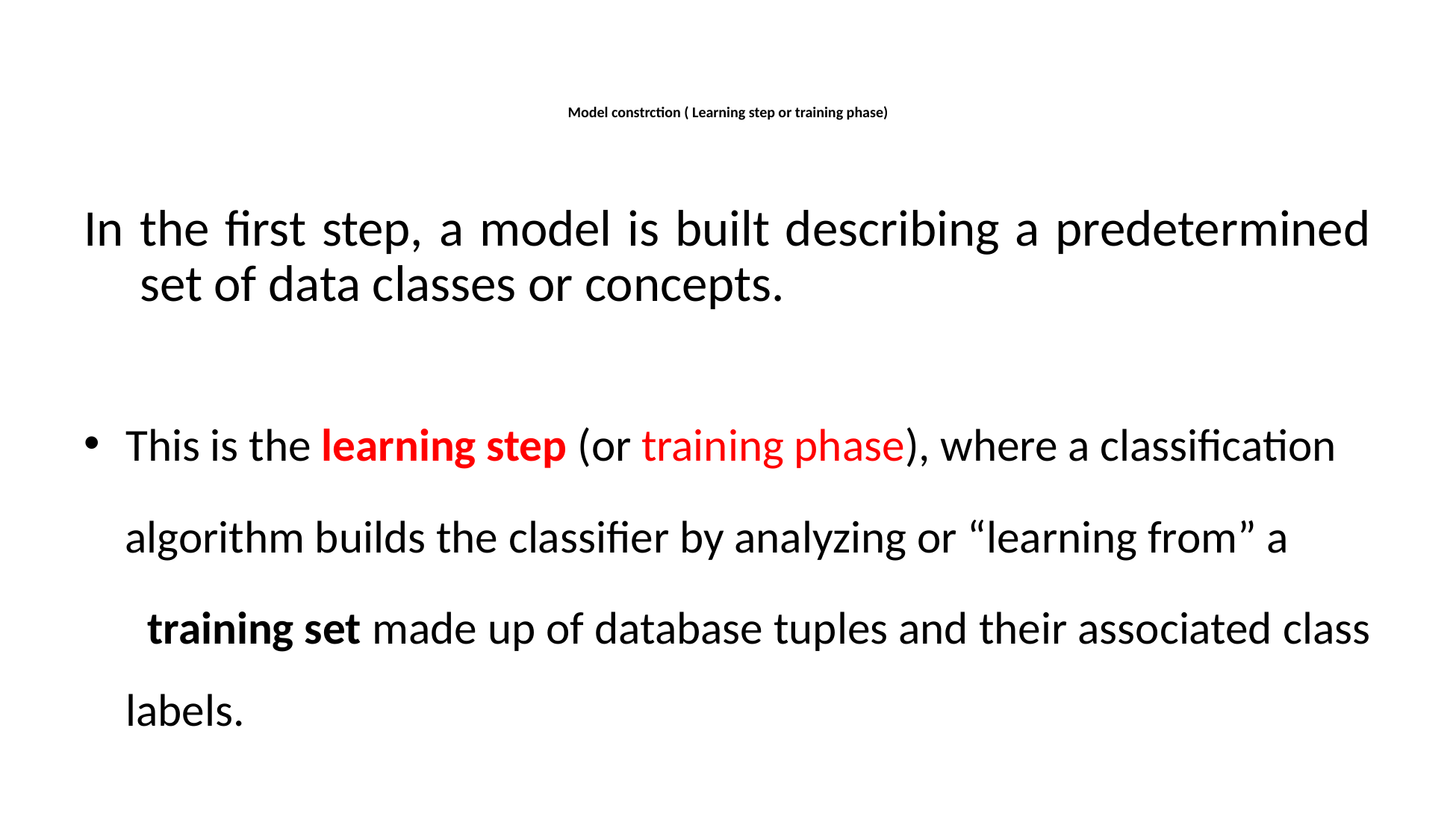

# Model constrction ( Learning step or training phase)
In the first step, a model is built describing a predetermined set of data classes or concepts.

This is the learning step (or training phase), where a classification
    algorithm builds the classifier by analyzing or “learning from” a
      training set made up of database tuples and their associated class labels.